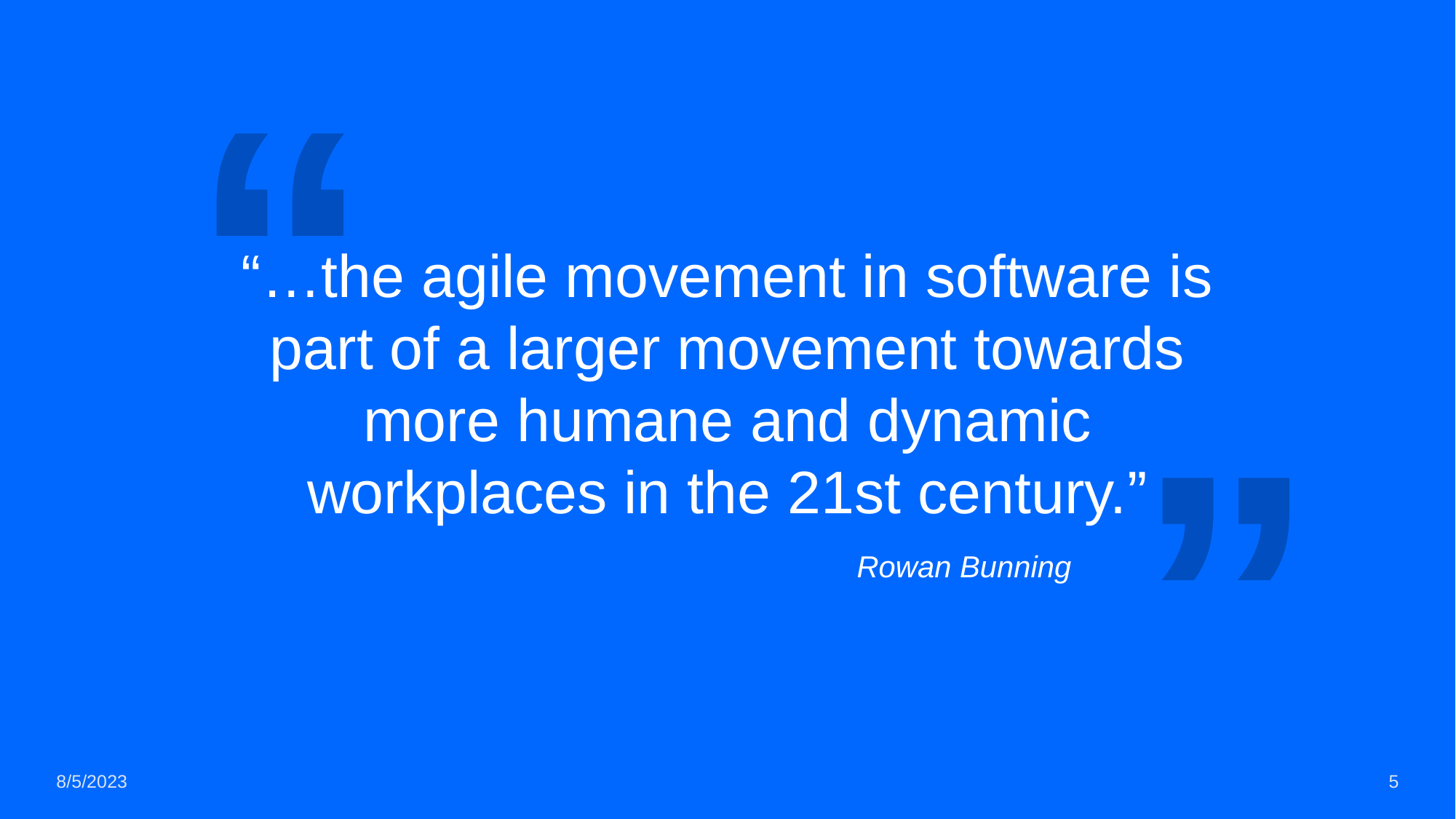

“
# “…the agile movement in software is part of a larger movement towards more humane and dynamic workplaces in the 21st century.”
”
Rowan Bunning
8/5/2023
5